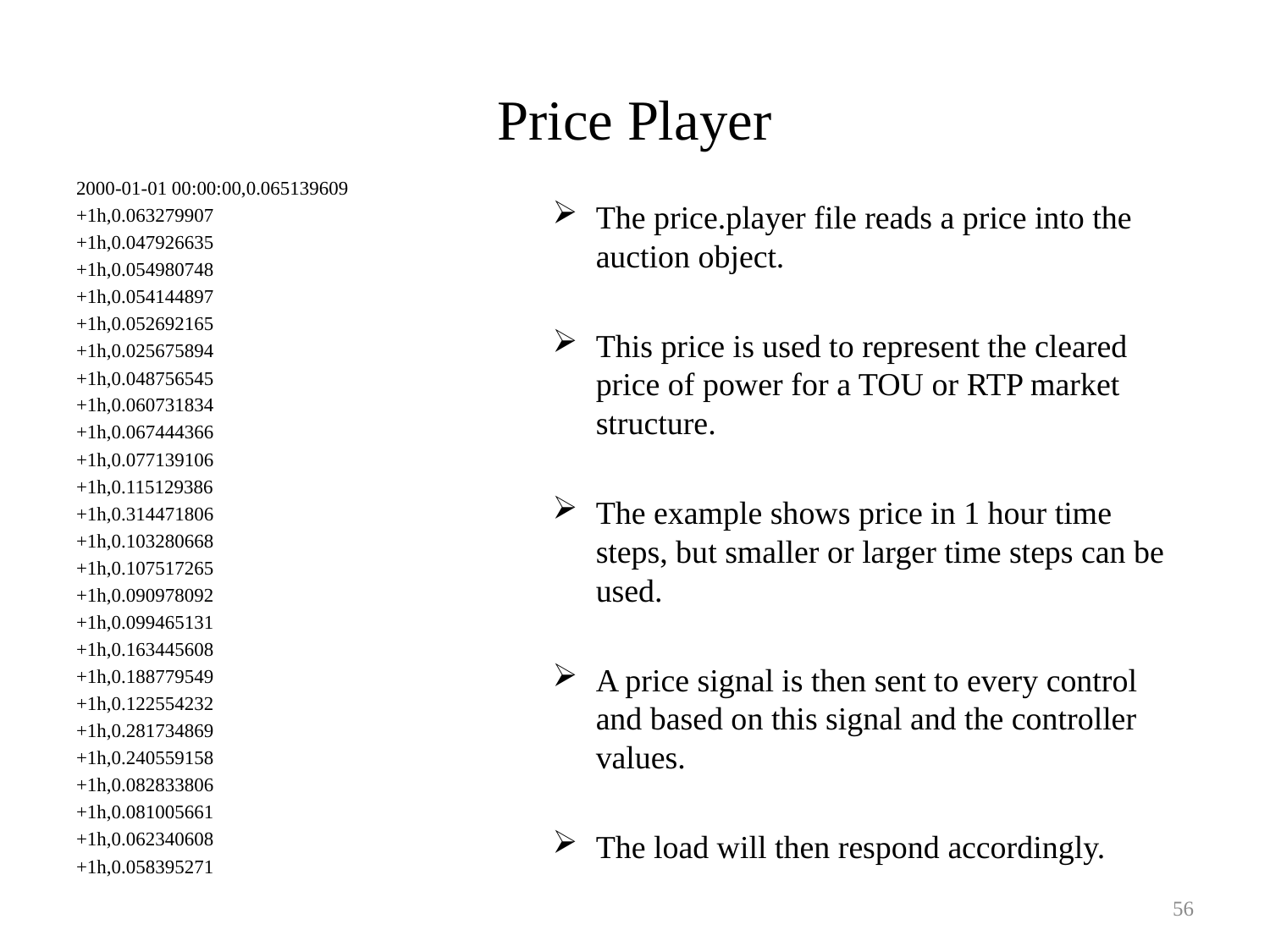

# Price Player
2000-01-01 00:00:00,0.065139609
+1h,0.063279907
+1h,0.047926635
+1h,0.054980748
+1h,0.054144897
+1h,0.052692165
+1h,0.025675894
+1h,0.048756545
+1h,0.060731834
+1h,0.067444366
+1h,0.077139106
+1h,0.115129386
+1h,0.314471806
+1h,0.103280668
+1h,0.107517265
+1h,0.090978092
+1h,0.099465131
+1h,0.163445608
+1h,0.188779549
+1h,0.122554232
+1h,0.281734869
+1h,0.240559158
+1h,0.082833806
+1h,0.081005661
+1h,0.062340608
+1h,0.058395271
The price.player file reads a price into the auction object.

This price is used to represent the cleared price of power for a TOU or RTP market structure.

The example shows price in 1 hour time steps, but smaller or larger time steps can be used.

A price signal is then sent to every control and based on this signal and the controller values.

The load will then respond accordingly.
56